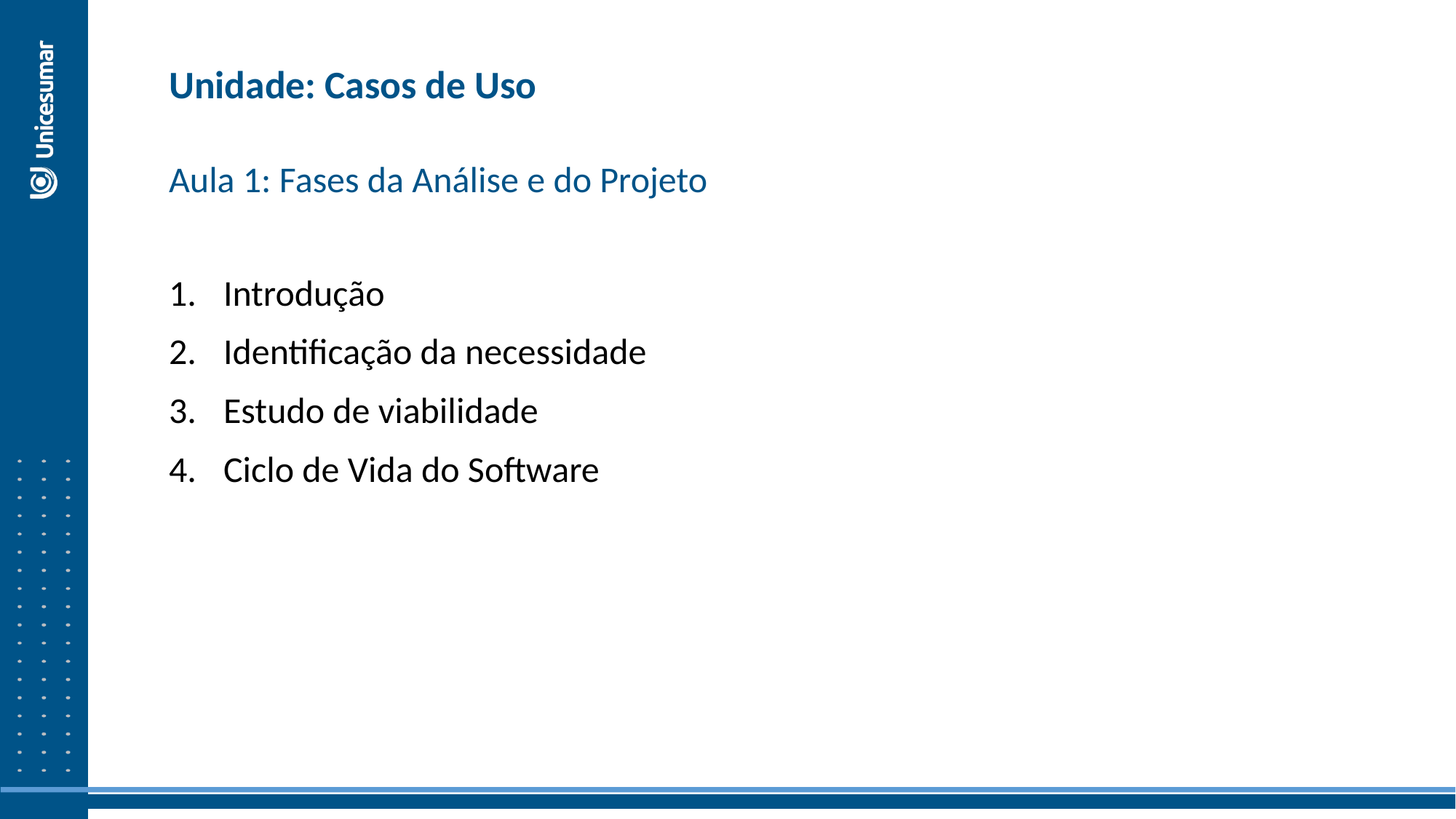

Unidade: Casos de Uso
Aula 1: Fases da Análise e do Projeto
Introdução
Identificação da necessidade
Estudo de viabilidade
Ciclo de Vida do Software